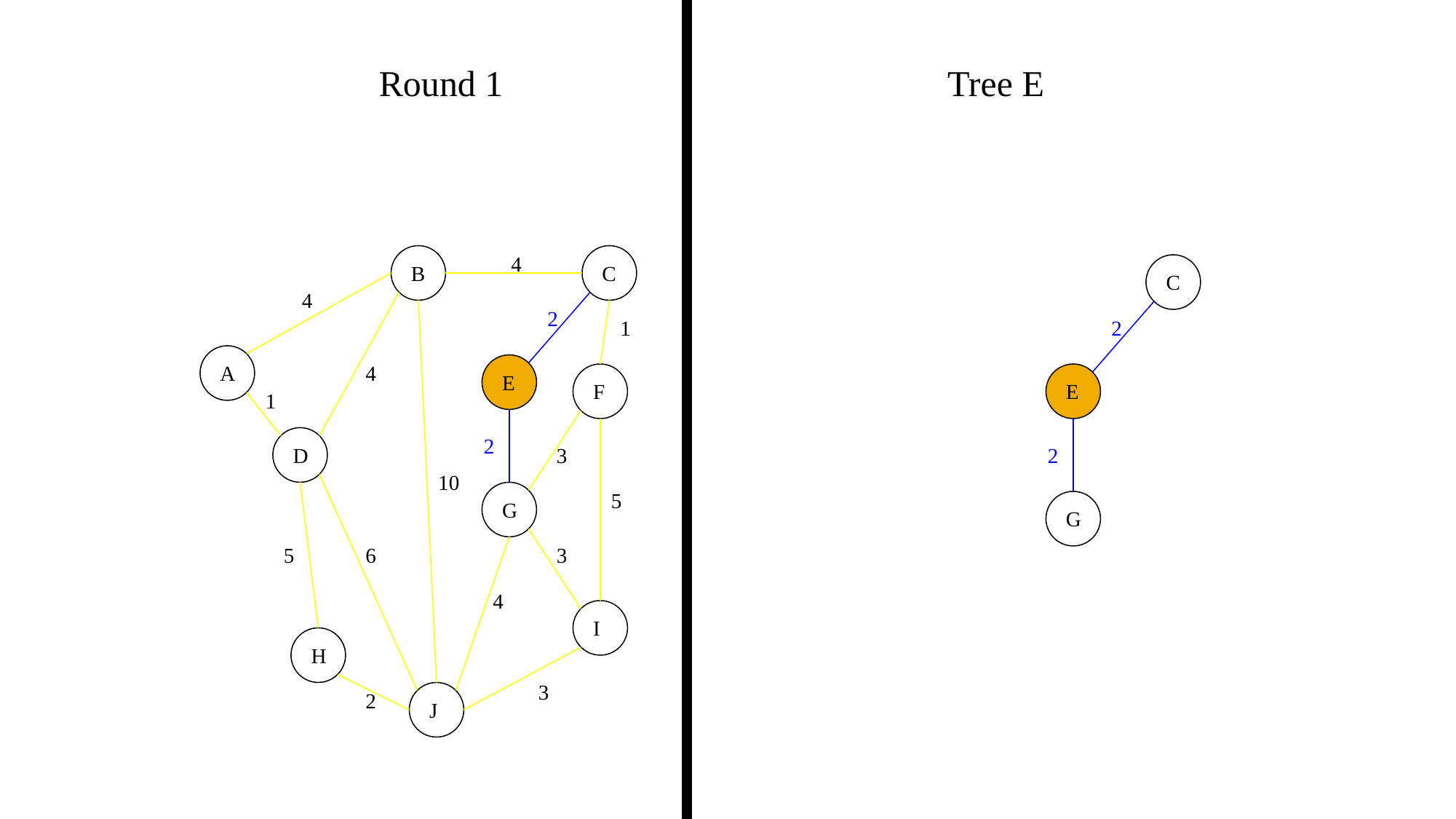

Round 1
Tree E

4

B
C

C
4
2
1
2

A
4

E

F
E
1

2
D
3
2
10

5
G

G
5
6
3
4

I

H
3
2

J